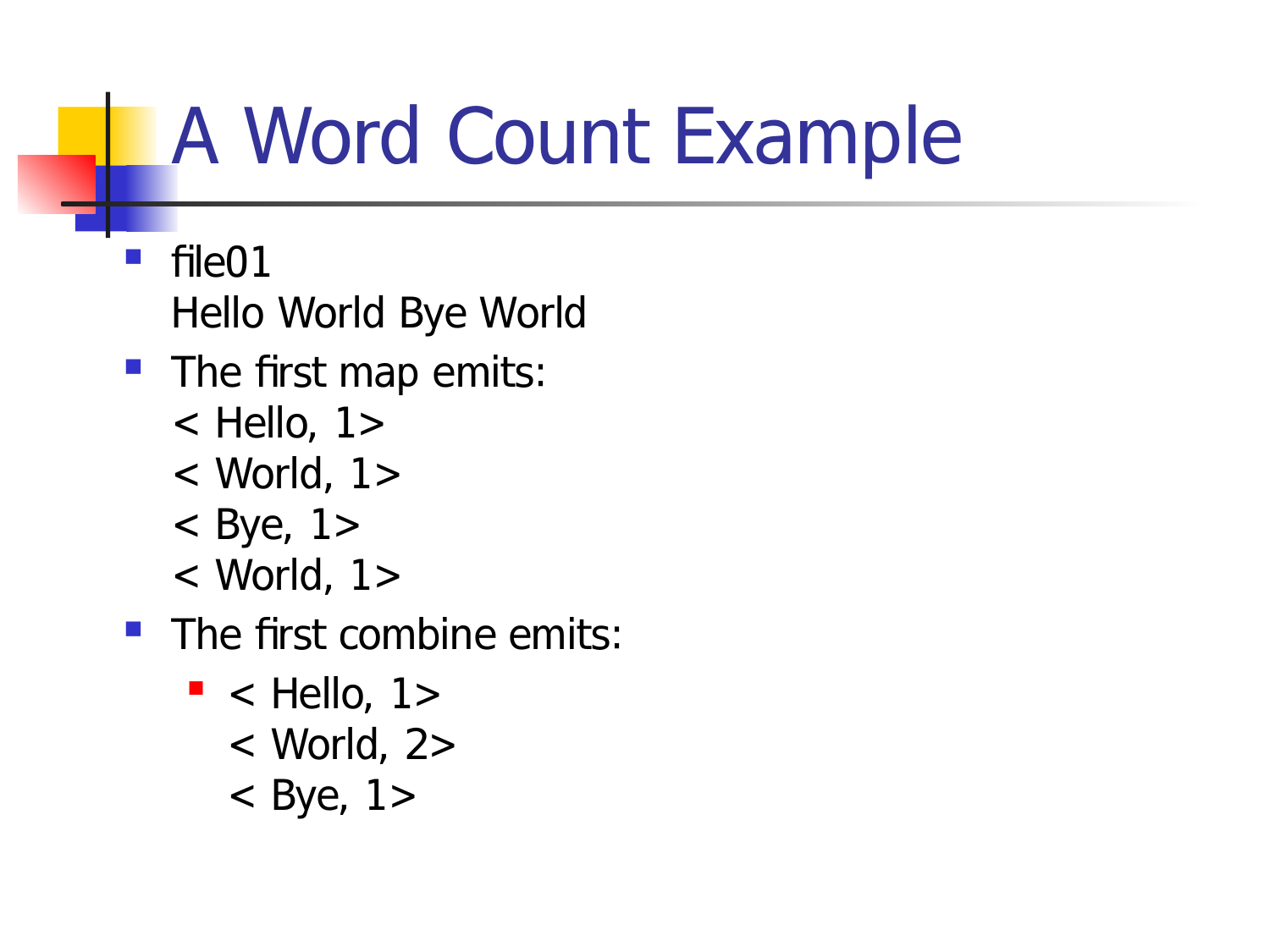

# A Word Count Example
file01
Hello World Bye World
The first map emits:
< Hello, 1>
< World, 1>
< Bye, 1>
< World, 1>
The first combine emits:
< Hello, 1>
< World, 2>
< Bye, 1>